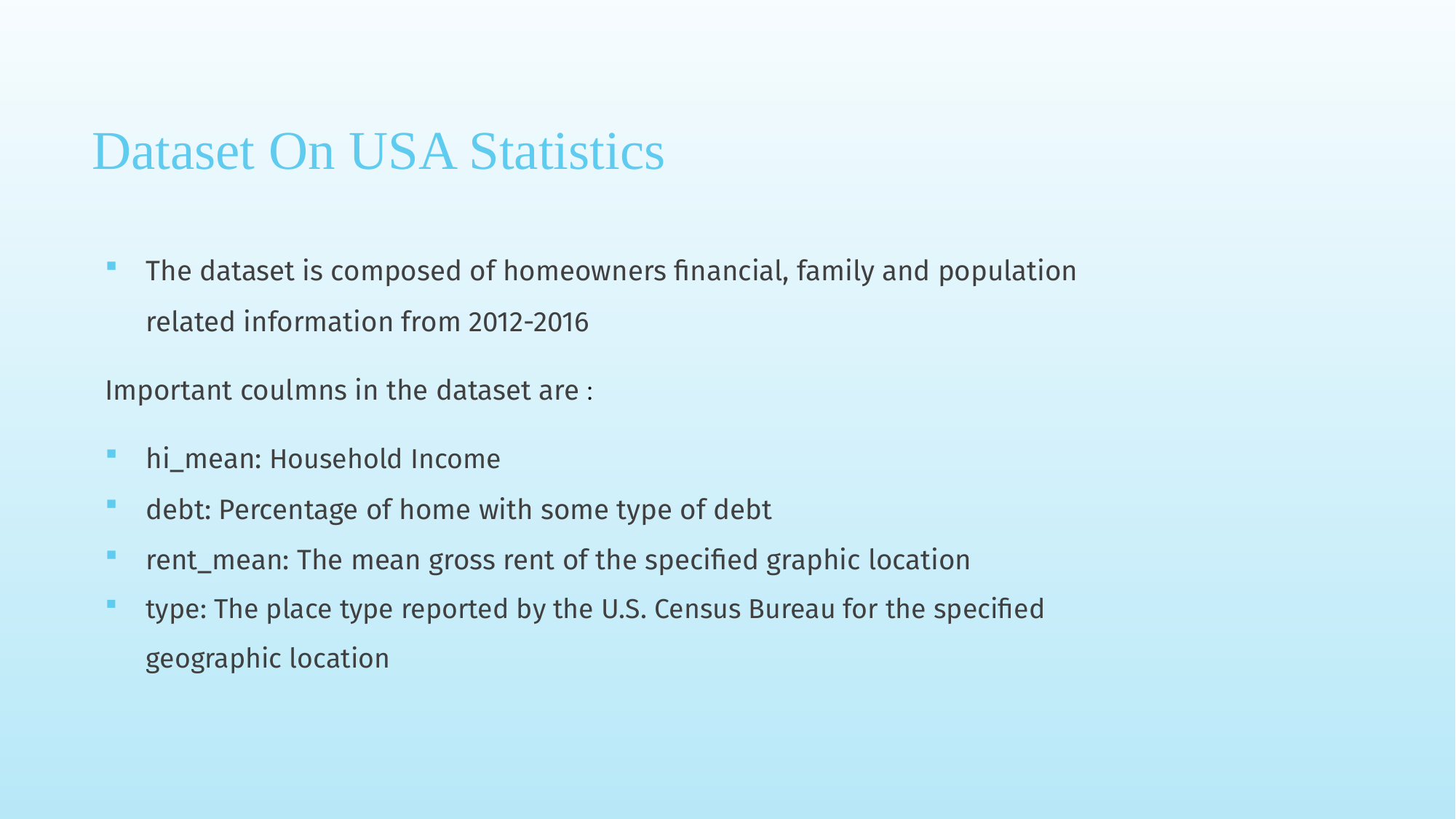

# Dataset On USA Statistics
The dataset is composed of homeowners financial, family and population related information from 2012-2016
Important coulmns in the dataset are :
hi_mean: Household Income
debt: Percentage of home with some type of debt
rent_mean: The mean gross rent of the specified graphic location
type: The place type reported by the U.S. Census Bureau for the specified geographic location